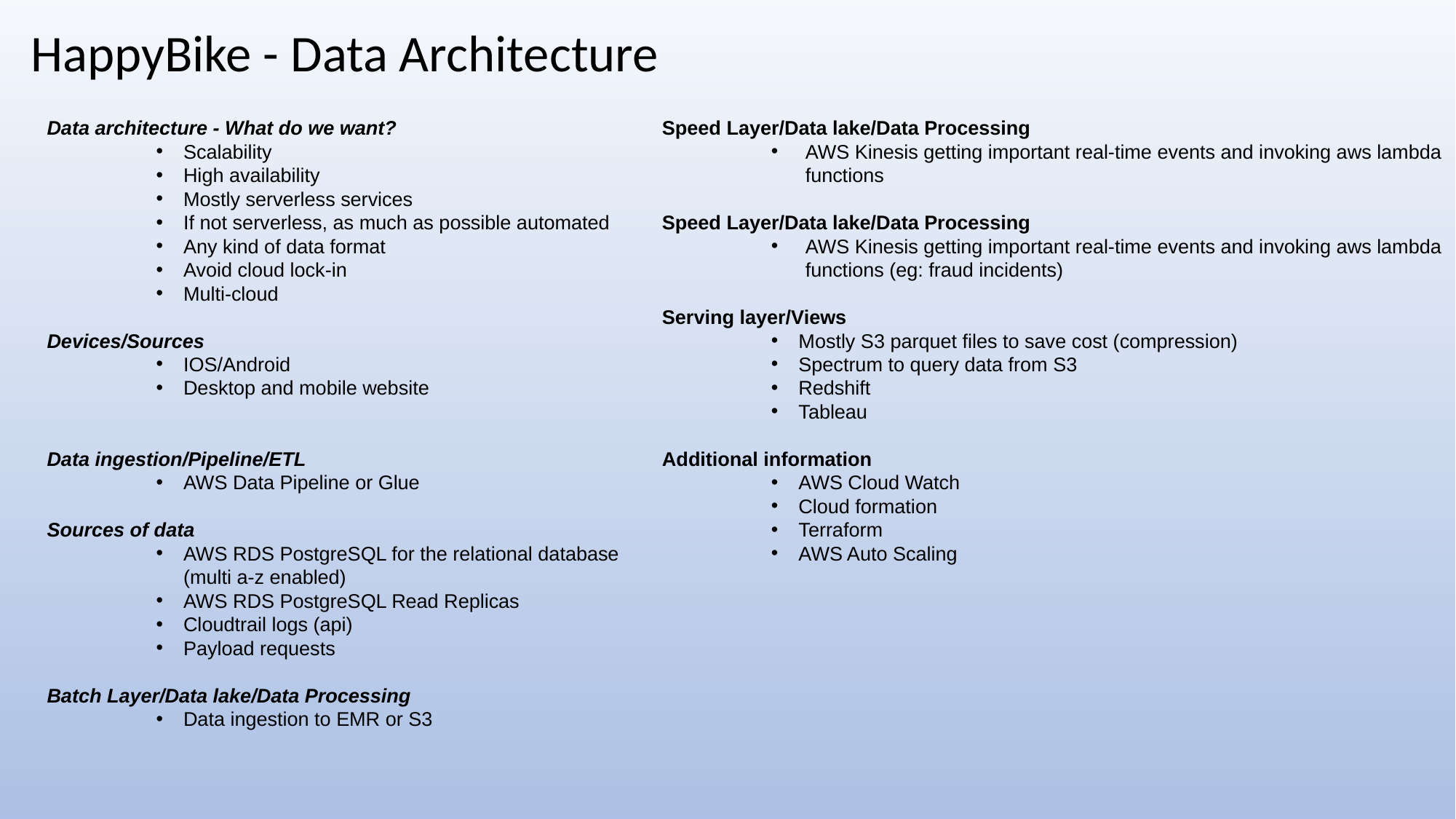

HappyBike - Data Architecture
Data architecture - What do we want?
Scalability
High availability
Mostly serverless services
If not serverless, as much as possible automated
Any kind of data format
Avoid cloud lock-in
Multi-cloud
Devices/Sources
IOS/Android
Desktop and mobile website

Data ingestion/Pipeline/ETL
AWS Data Pipeline or Glue
Sources of data
AWS RDS PostgreSQL for the relational database (multi a-z enabled)
AWS RDS PostgreSQL Read Replicas
Cloudtrail logs (api)
Payload requests

Batch Layer/Data lake/Data Processing
Data ingestion to EMR or S3
Speed Layer/Data lake/Data Processing
AWS Kinesis getting important real-time events and invoking aws lambda functions

Speed Layer/Data lake/Data Processing
AWS Kinesis getting important real-time events and invoking aws lambda functions (eg: fraud incidents)

Serving layer/Views
Mostly S3 parquet files to save cost (compression)
Spectrum to query data from S3
Redshift
Tableau

Additional information
AWS Cloud Watch
Cloud formation
Terraform
AWS Auto Scaling